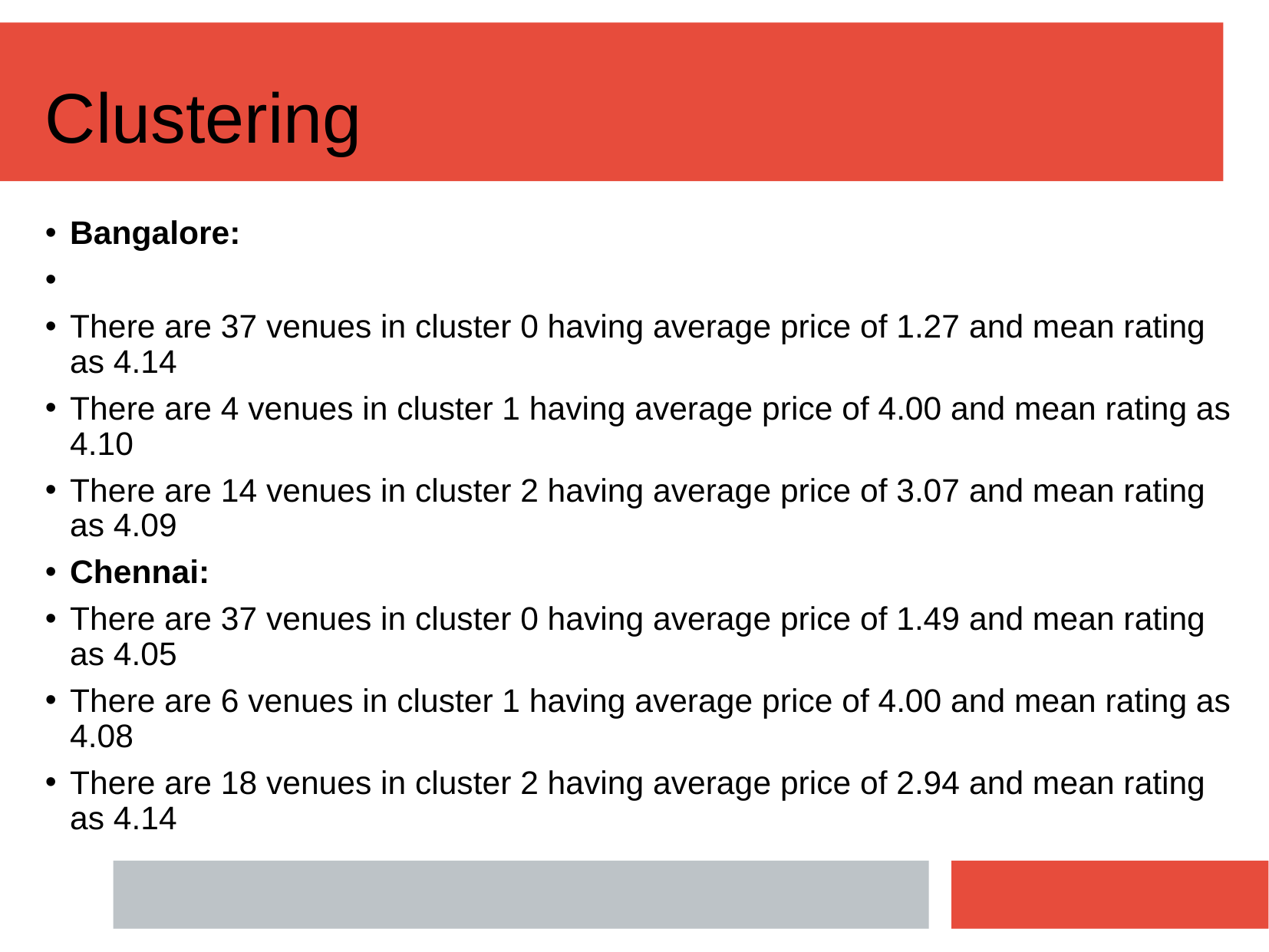

# Clustering
Bangalore:

There are 37 venues in cluster 0 having average price of 1.27 and mean rating as 4.14
There are 4 venues in cluster 1 having average price of 4.00 and mean rating as 4.10
There are 14 venues in cluster 2 having average price of 3.07 and mean rating as 4.09
Chennai:
There are 37 venues in cluster 0 having average price of 1.49 and mean rating as 4.05
There are 6 venues in cluster 1 having average price of 4.00 and mean rating as 4.08
There are 18 venues in cluster 2 having average price of 2.94 and mean rating as 4.14